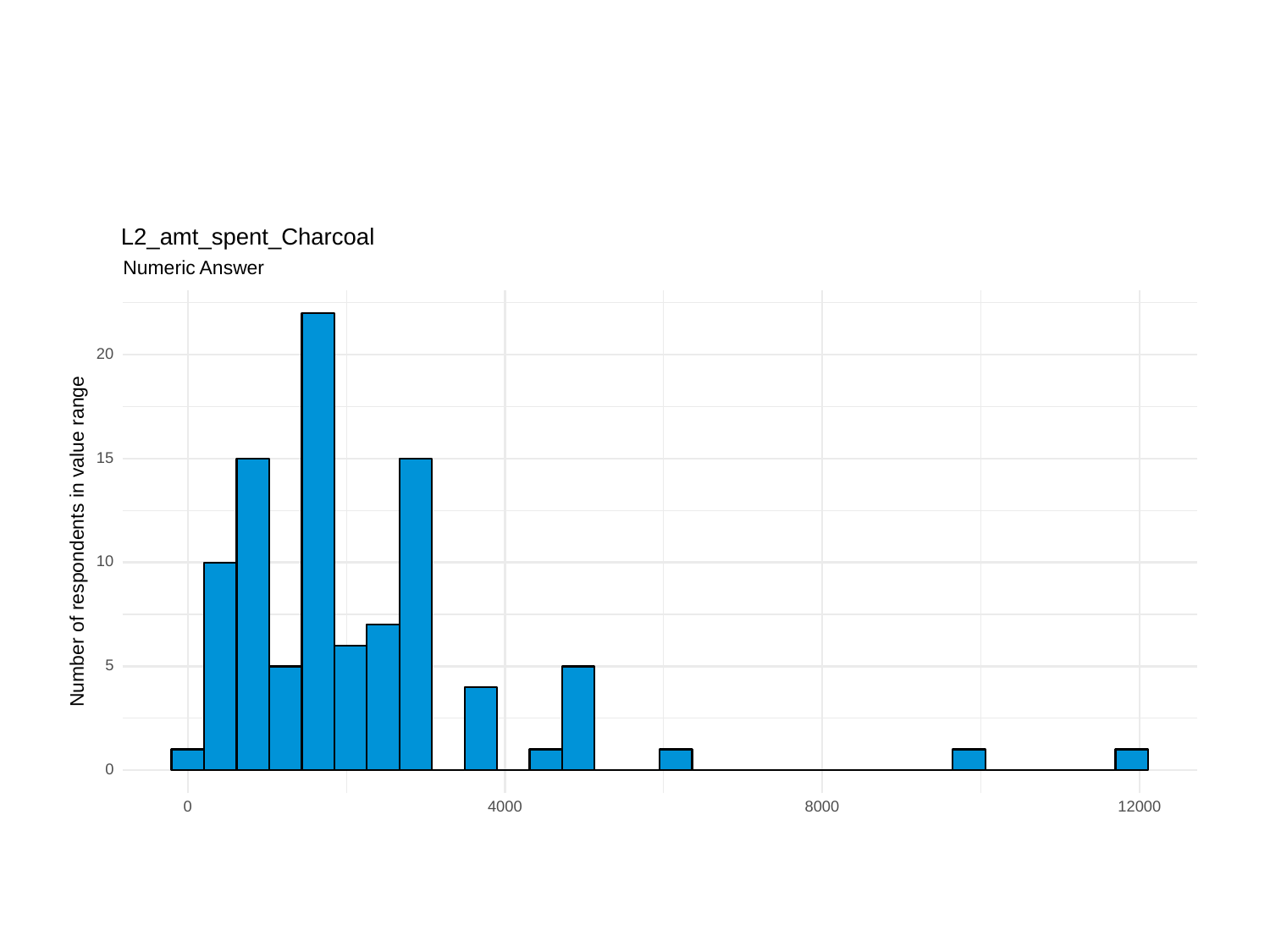

L2_amt_spent_Charcoal
Numeric Answer

20

15

Number of respondents in value range
10

5

0

0
4000
8000
12000